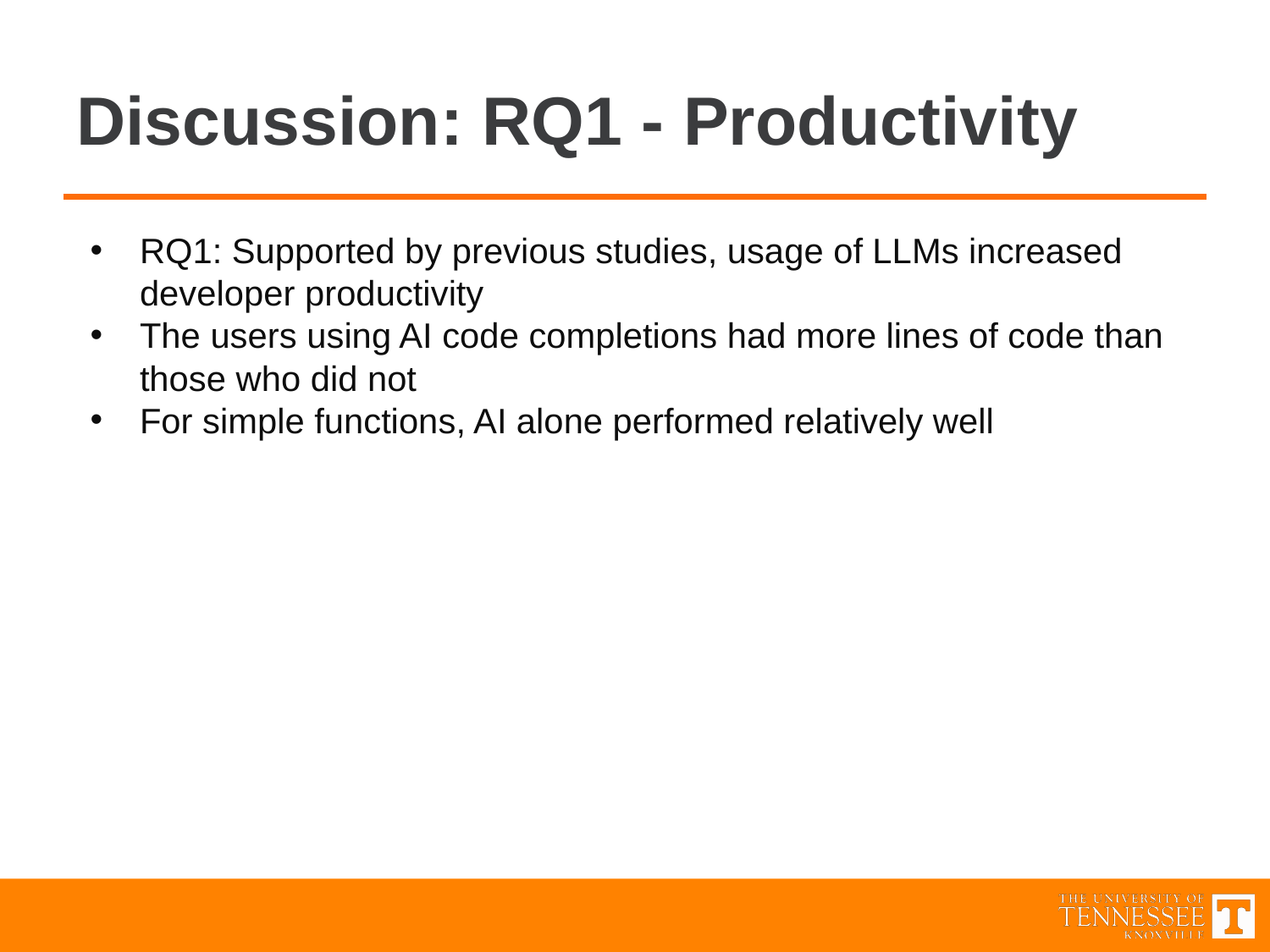

# Discussion: RQ1 - Productivity
RQ1: Supported by previous studies, usage of LLMs increased developer productivity
The users using AI code completions had more lines of code than those who did not
For simple functions, AI alone performed relatively well